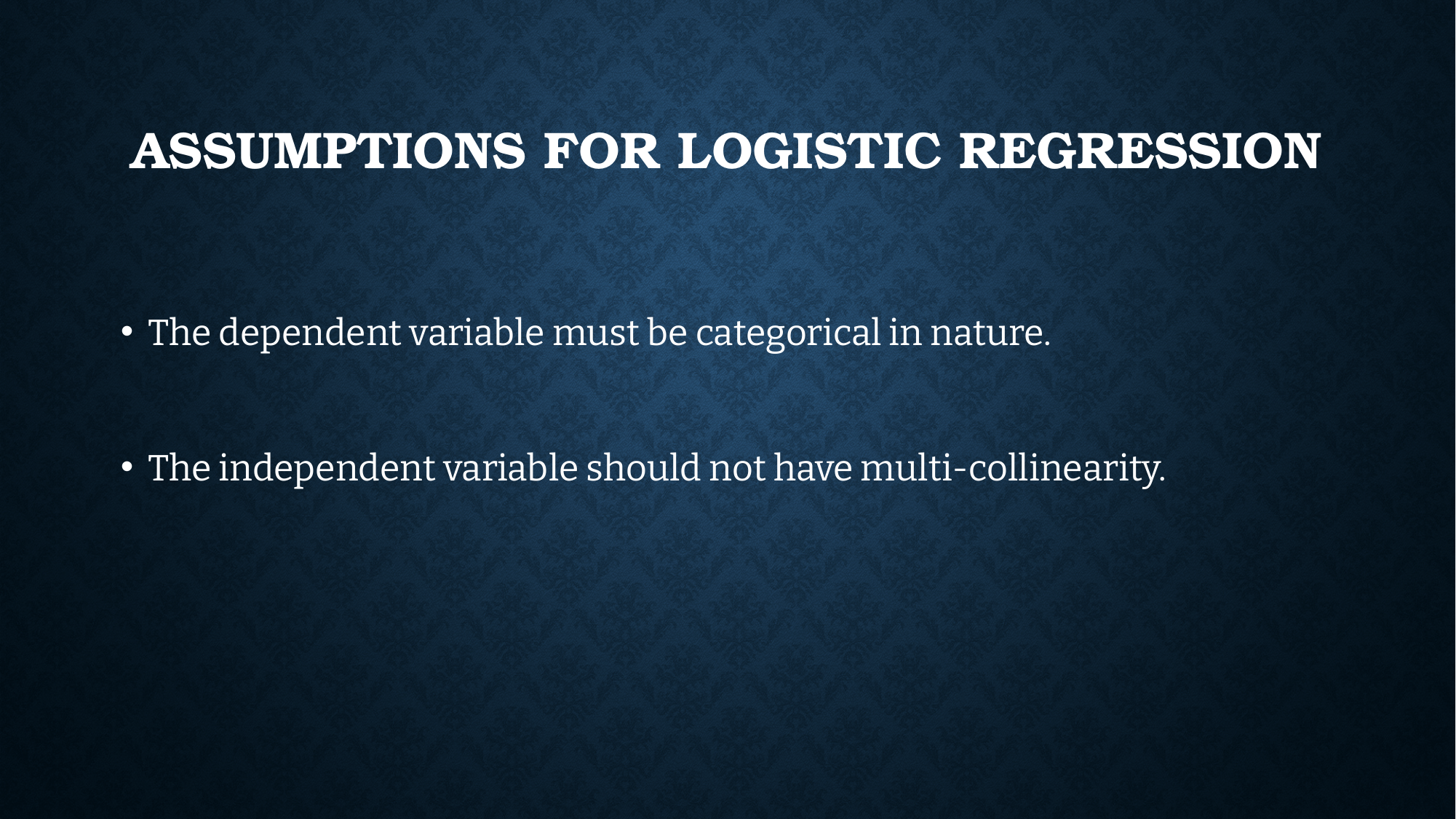

# Assumptions for Logistic Regression
The dependent variable must be categorical in nature.

The independent variable should not have multi-collinearity.